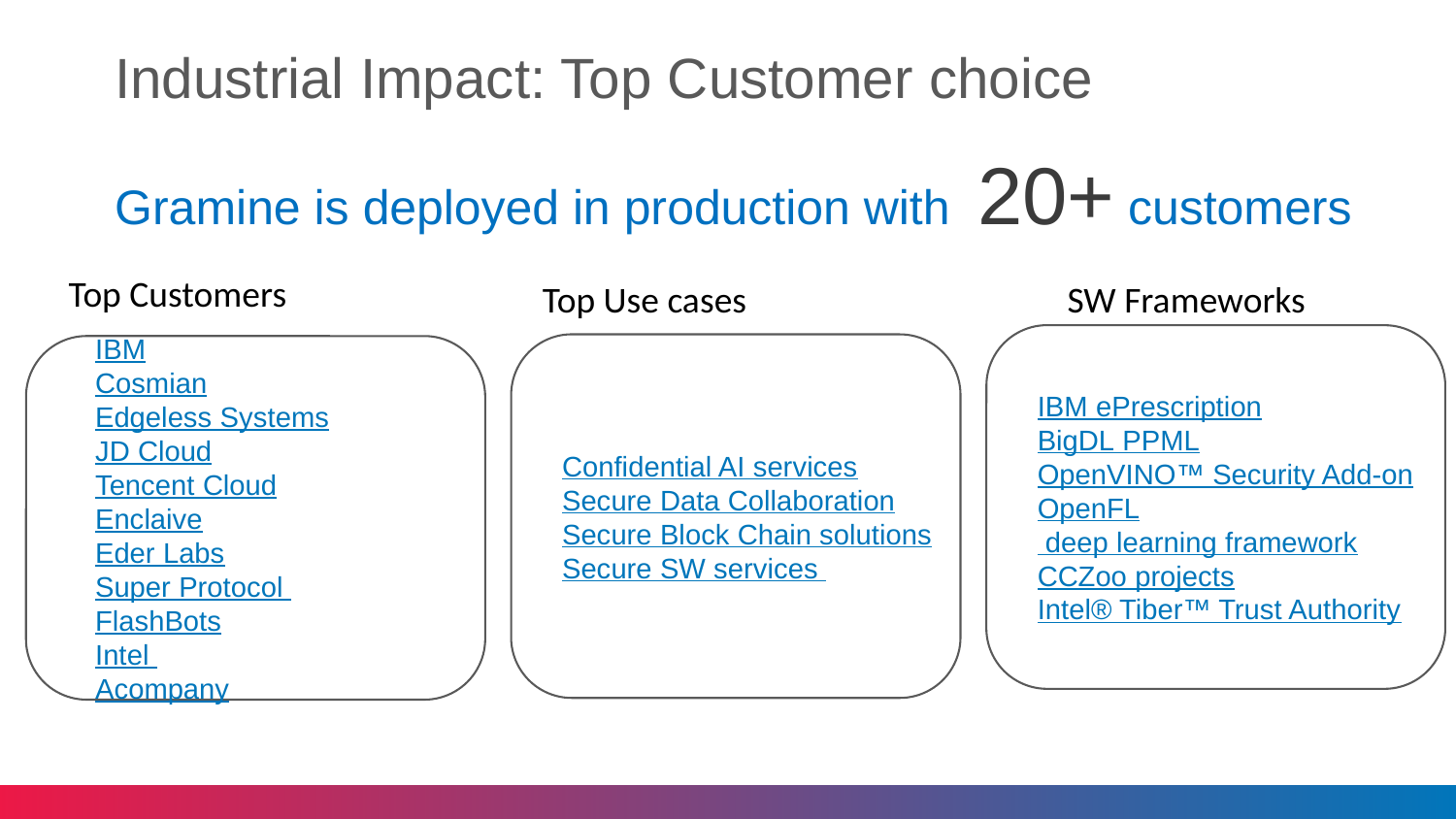

# Industrial Impact: Top Customer choice
Gramine is deployed in production with  20+ customers
Top Customers
Top Use cases
SW Frameworks
IBM ePrescription
BigDL PPML
OpenVINO™ Security Add-on
OpenFL deep learning framework
CCZoo projects
Intel® Tiber™ Trust Authority
Confidential AI services
Secure Data Collaboration
Secure Block Chain solutions
Secure SW services

IBM
Cosmian
Edgeless Systems
JD Cloud
Tencent Cloud
Enclaive
Eder Labs
Super Protocol
FlashBots
Intel
Acompany